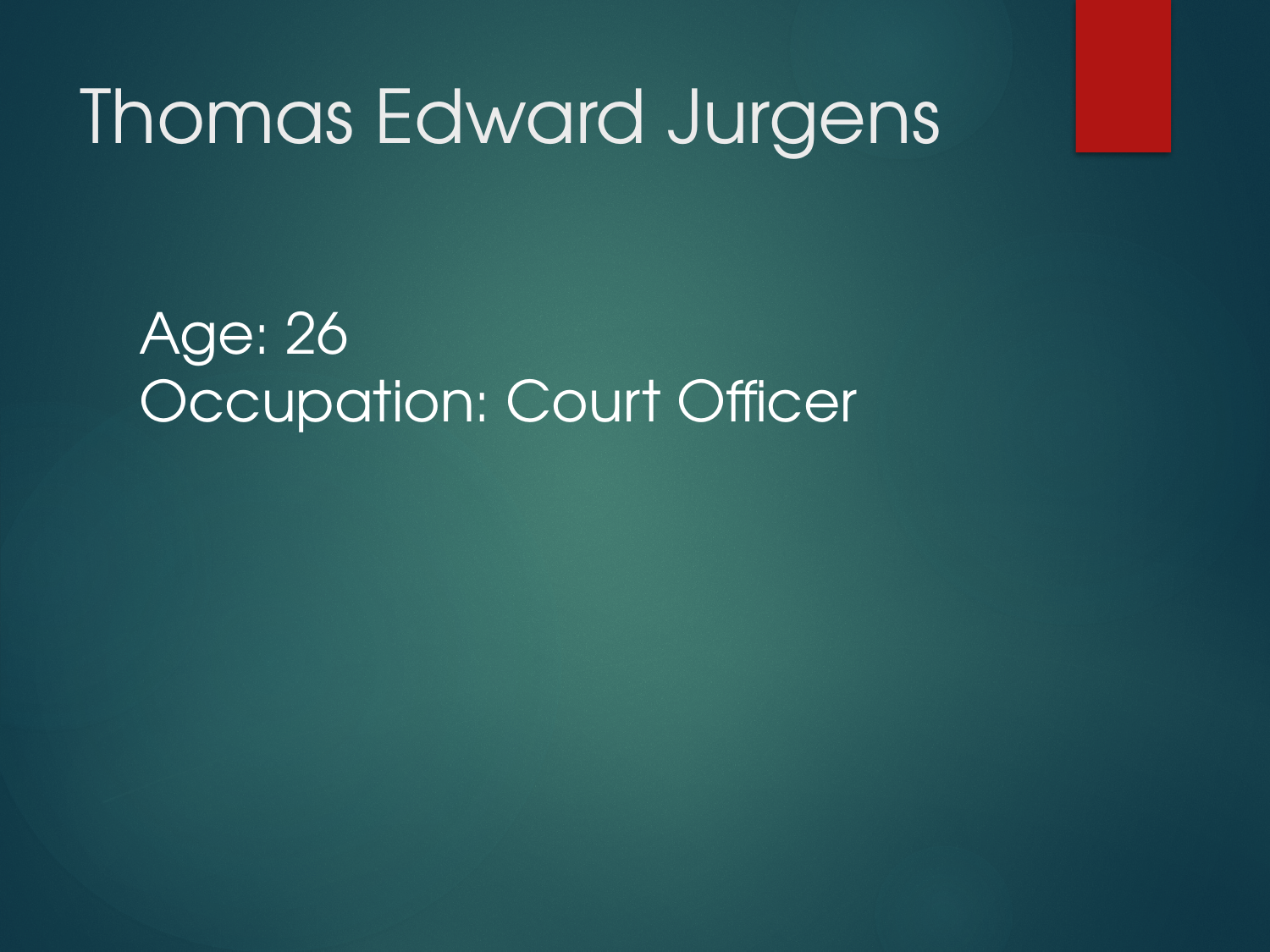

# Thomas Edward Jurgens

Age: 26
Occupation: Court Officer